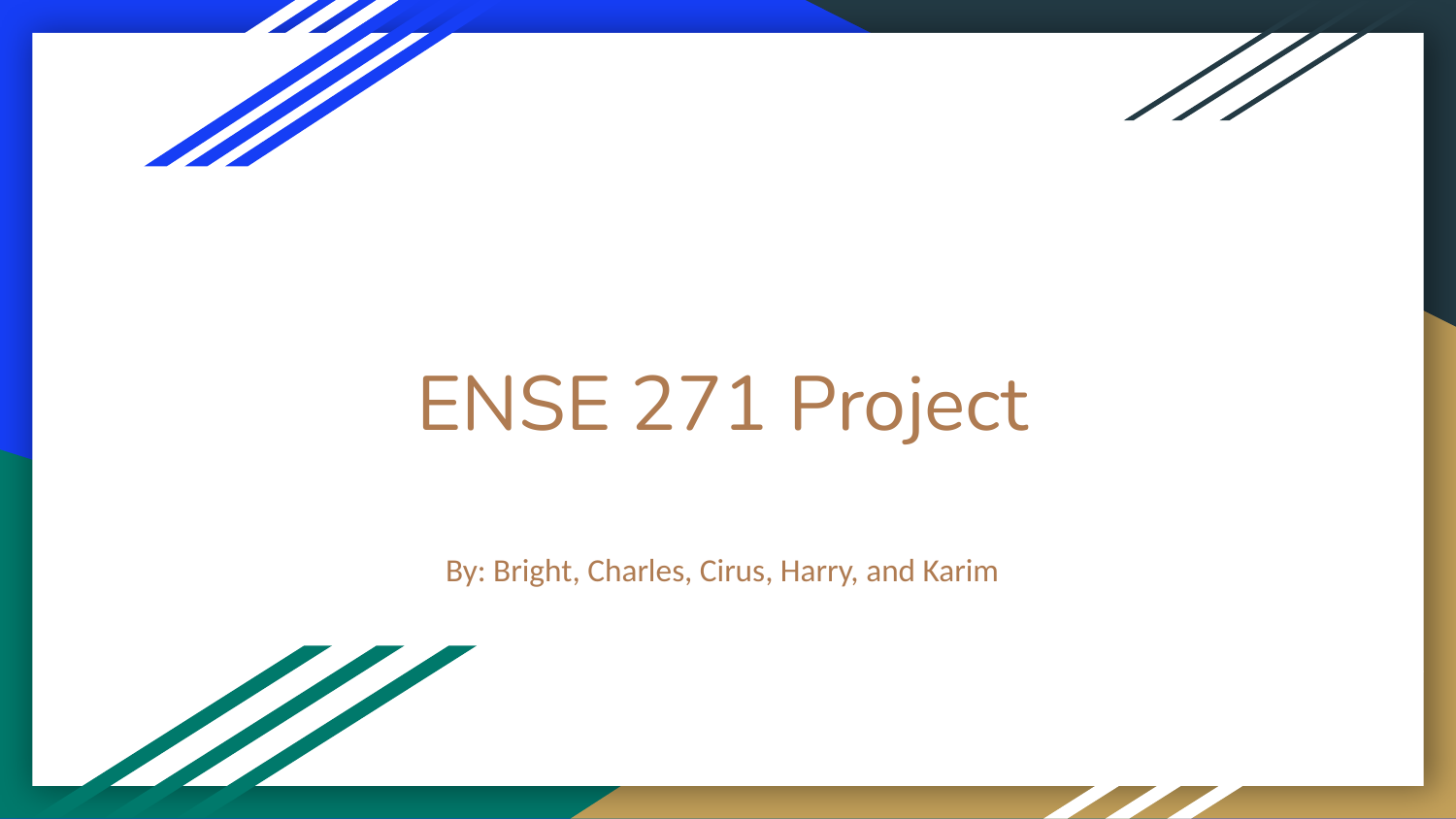

# ENSE 271 Project
By: Bright, Charles, Cirus, Harry, and Karim